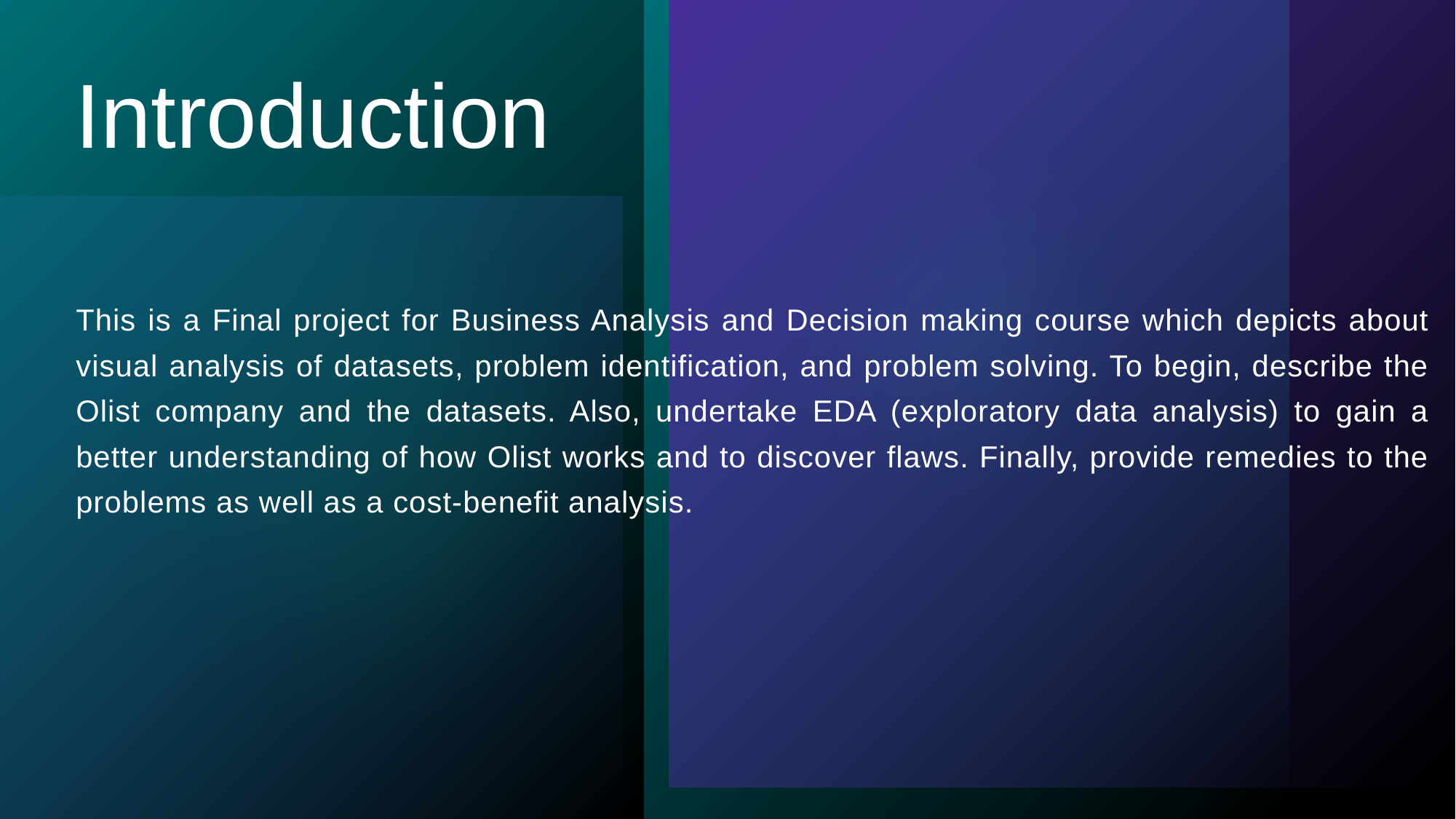

# Introduction

This is a Final project for Business Analysis and Decision making course which depicts about visual analysis of datasets, problem identification, and problem solving. To begin, describe the Olist company and the datasets. Also, undertake EDA (exploratory data analysis) to gain a better understanding of how Olist works and to discover flaws. Finally, provide remedies to the problems as well as a cost-benefit analysis.